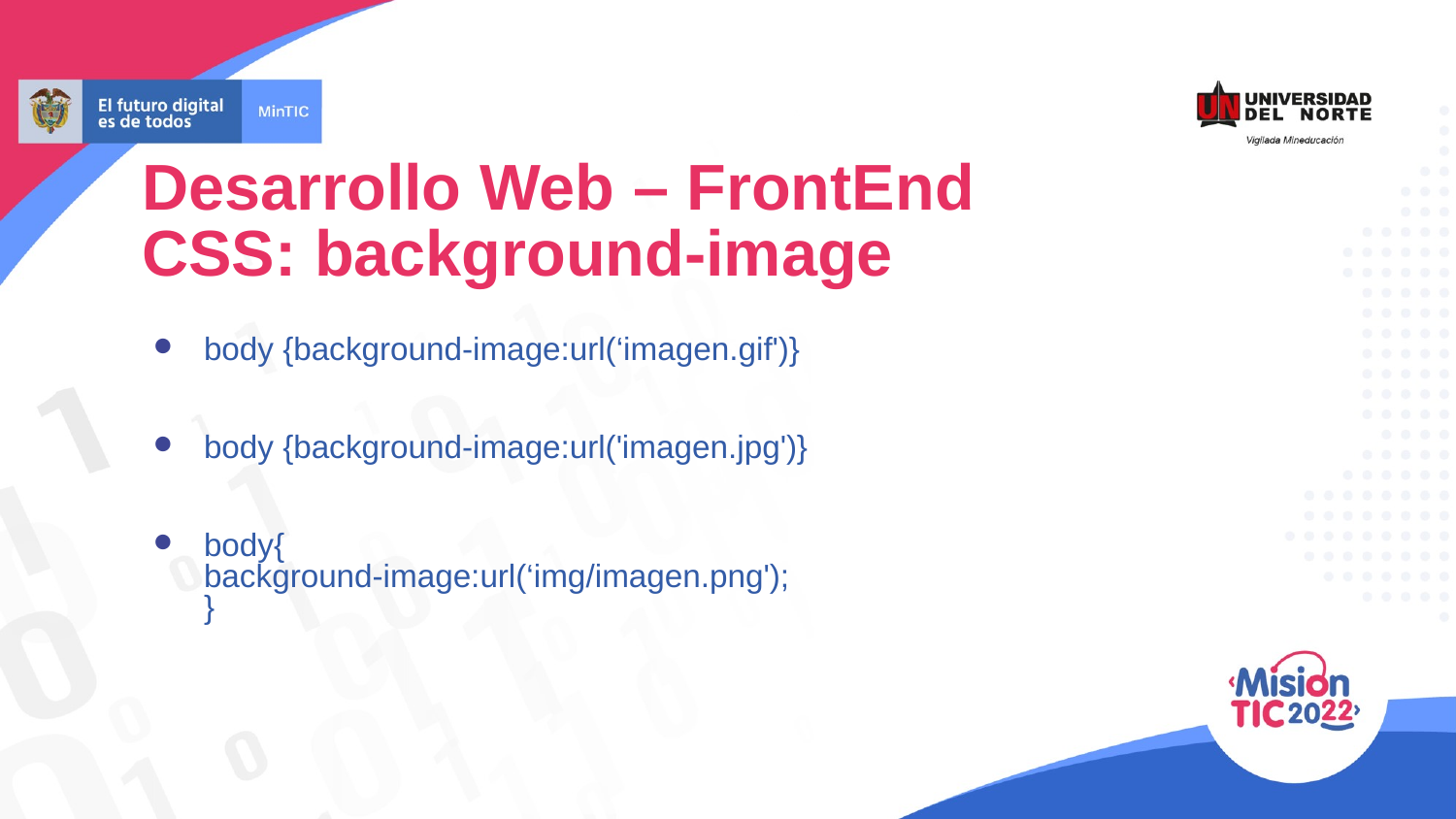

Desarrollo Web – FrontEnd
CSS: background-image
body {background-image:url(‘imagen.gif')}

body {background-image:url('imagen.jpg')}

body{
background-image:url(‘img/imagen.png');
}